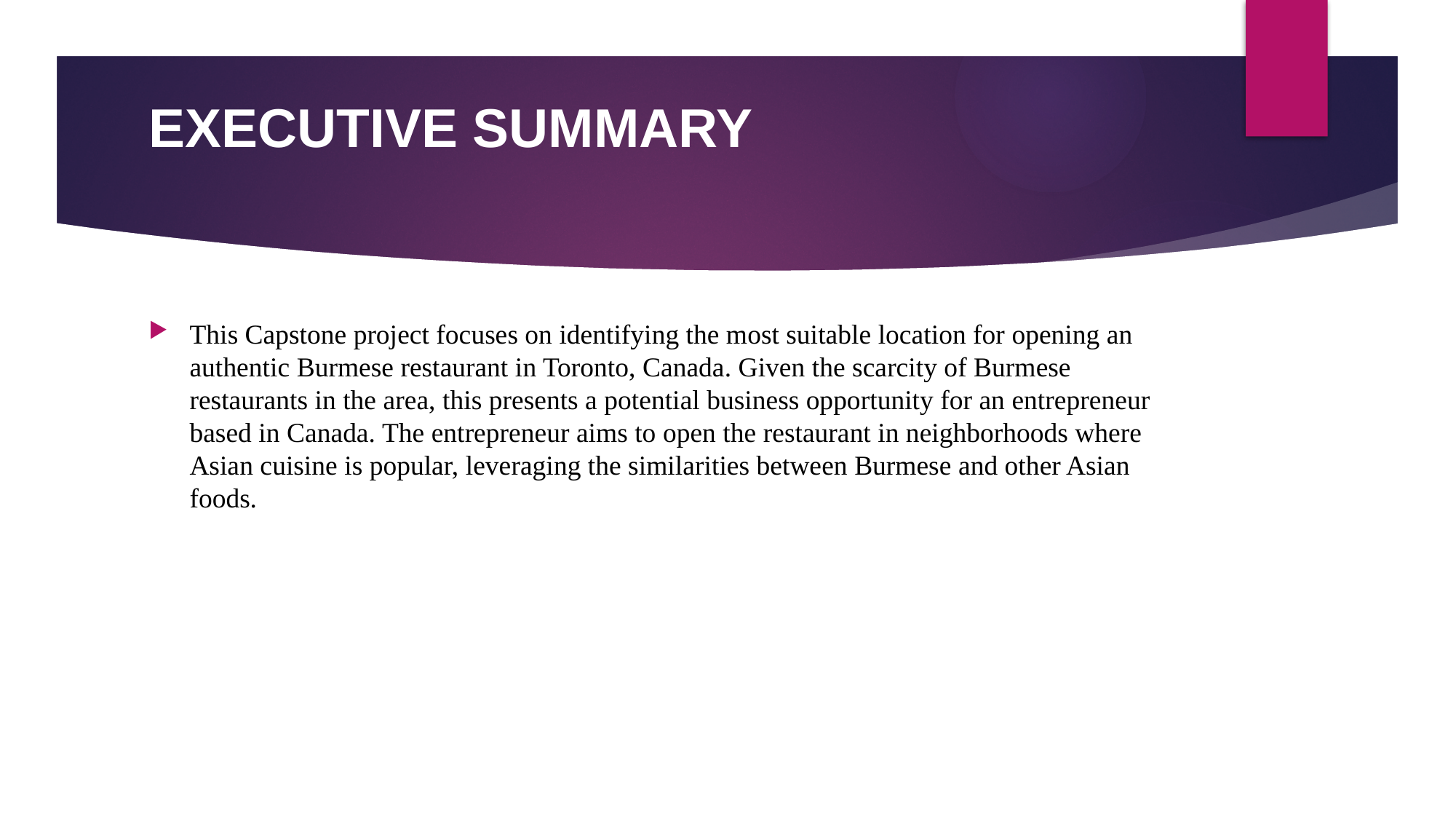

# EXECUTIVE SUMMARY
This Capstone project focuses on identifying the most suitable location for opening an authentic Burmese restaurant in Toronto, Canada. Given the scarcity of Burmese restaurants in the area, this presents a potential business opportunity for an entrepreneur based in Canada. The entrepreneur aims to open the restaurant in neighborhoods where Asian cuisine is popular, leveraging the similarities between Burmese and other Asian foods.